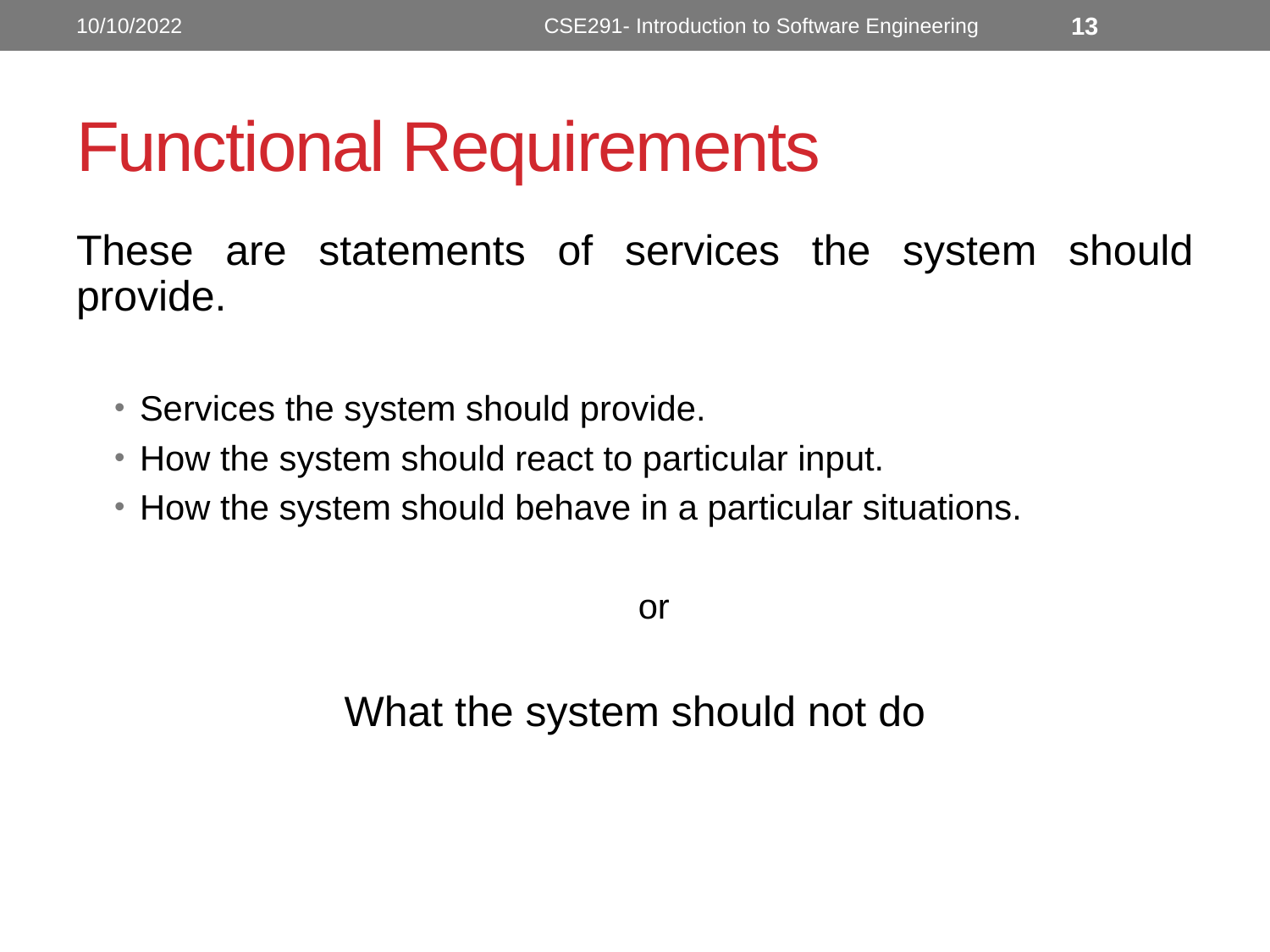

10/10/2022
CSE291- Introduction to Software Engineering
13
# Functional Requirements
These are statements of services the system should provide.

Services the system should provide.
How the system should react to particular input.
How the system should behave in a particular situations.

or

What the system should not do